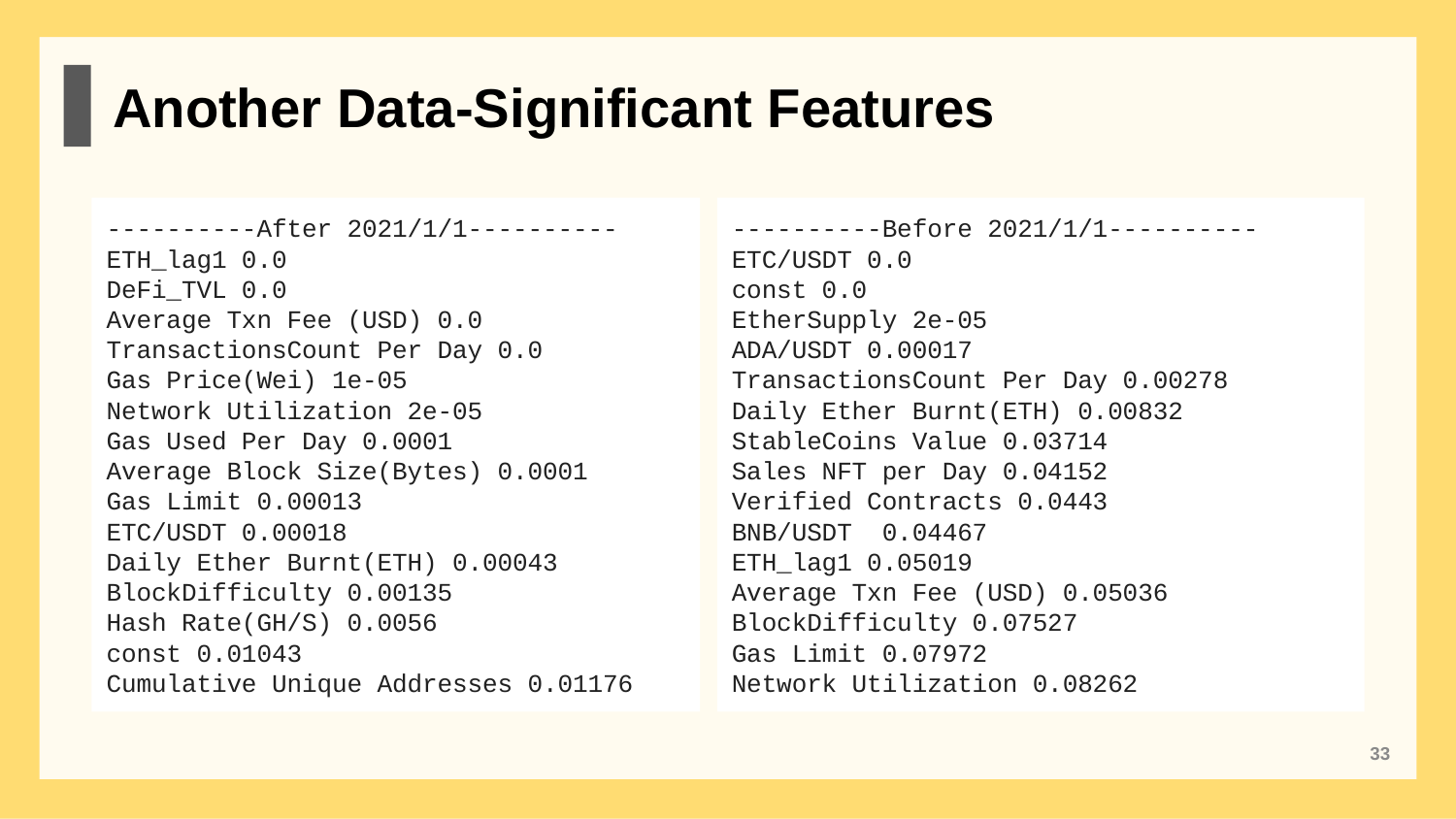

Another Data-Significant Features
----------After 2021/1/1----------
ETH_lag1 0.0
DeFi_TVL 0.0
Average Txn Fee (USD) 0.0
TransactionsCount Per Day 0.0
Gas Price(Wei) 1e-05
Network Utilization 2e-05
Gas Used Per Day 0.0001
Average Block Size(Bytes) 0.0001
Gas Limit 0.00013
ETC/USDT 0.00018
Daily Ether Burnt(ETH) 0.00043
BlockDifficulty 0.00135
Hash Rate(GH/S) 0.0056
const 0.01043
Cumulative Unique Addresses 0.01176
----------Before 2021/1/1----------
ETC/USDT 0.0
const 0.0
EtherSupply 2e-05
ADA/USDT 0.00017
TransactionsCount Per Day 0.00278
Daily Ether Burnt(ETH) 0.00832
StableCoins Value 0.03714
Sales NFT per Day 0.04152
Verified Contracts 0.0443
BNB/USDT  0.04467
ETH_lag1 0.05019
Average Txn Fee (USD) 0.05036
BlockDifficulty 0.07527
Gas Limit 0.07972
Network Utilization 0.08262
33